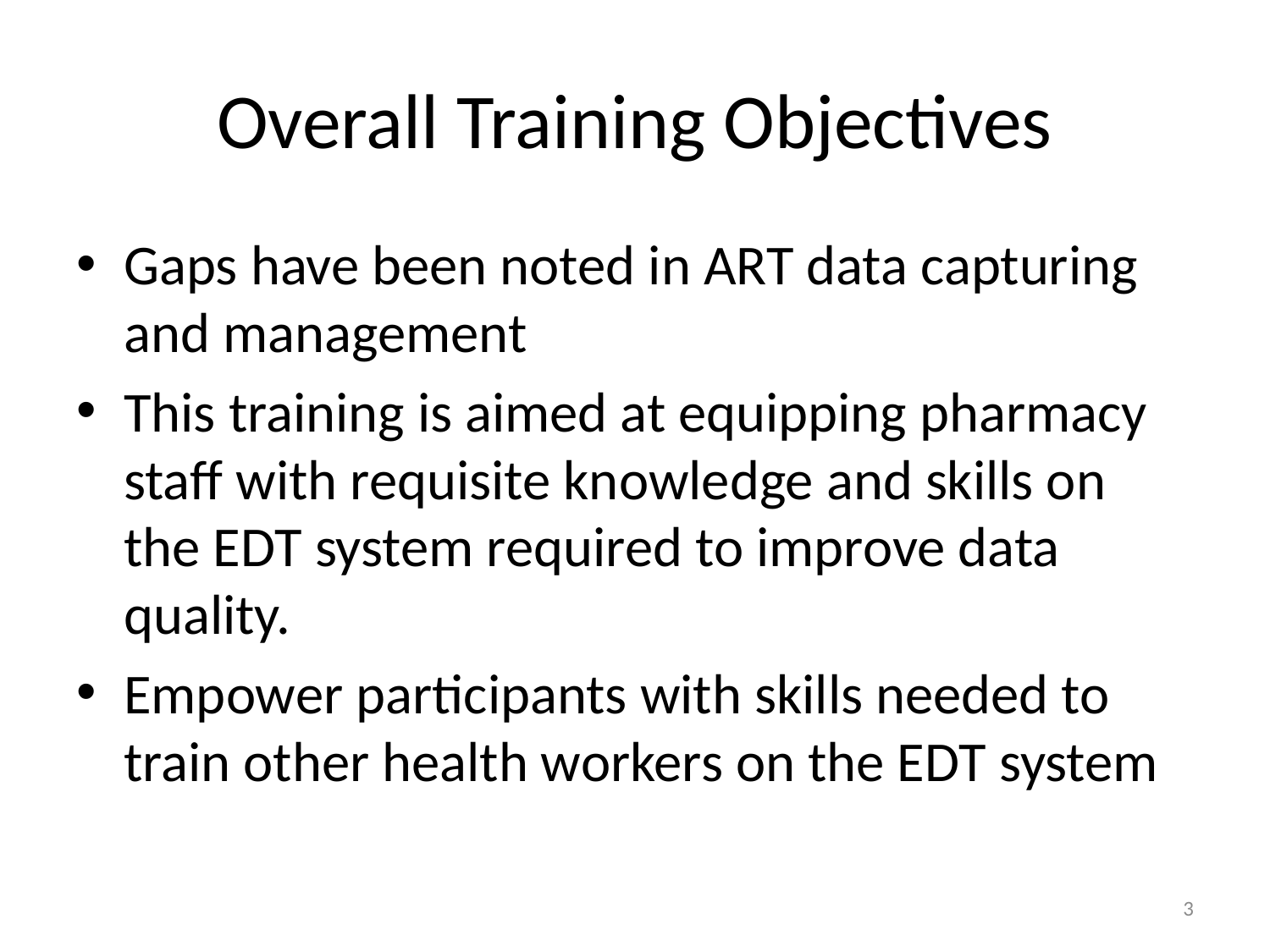

# Overall Training Objectives
Gaps have been noted in ART data capturing and management
This training is aimed at equipping pharmacy staff with requisite knowledge and skills on the EDT system required to improve data quality.
Empower participants with skills needed to train other health workers on the EDT system
3